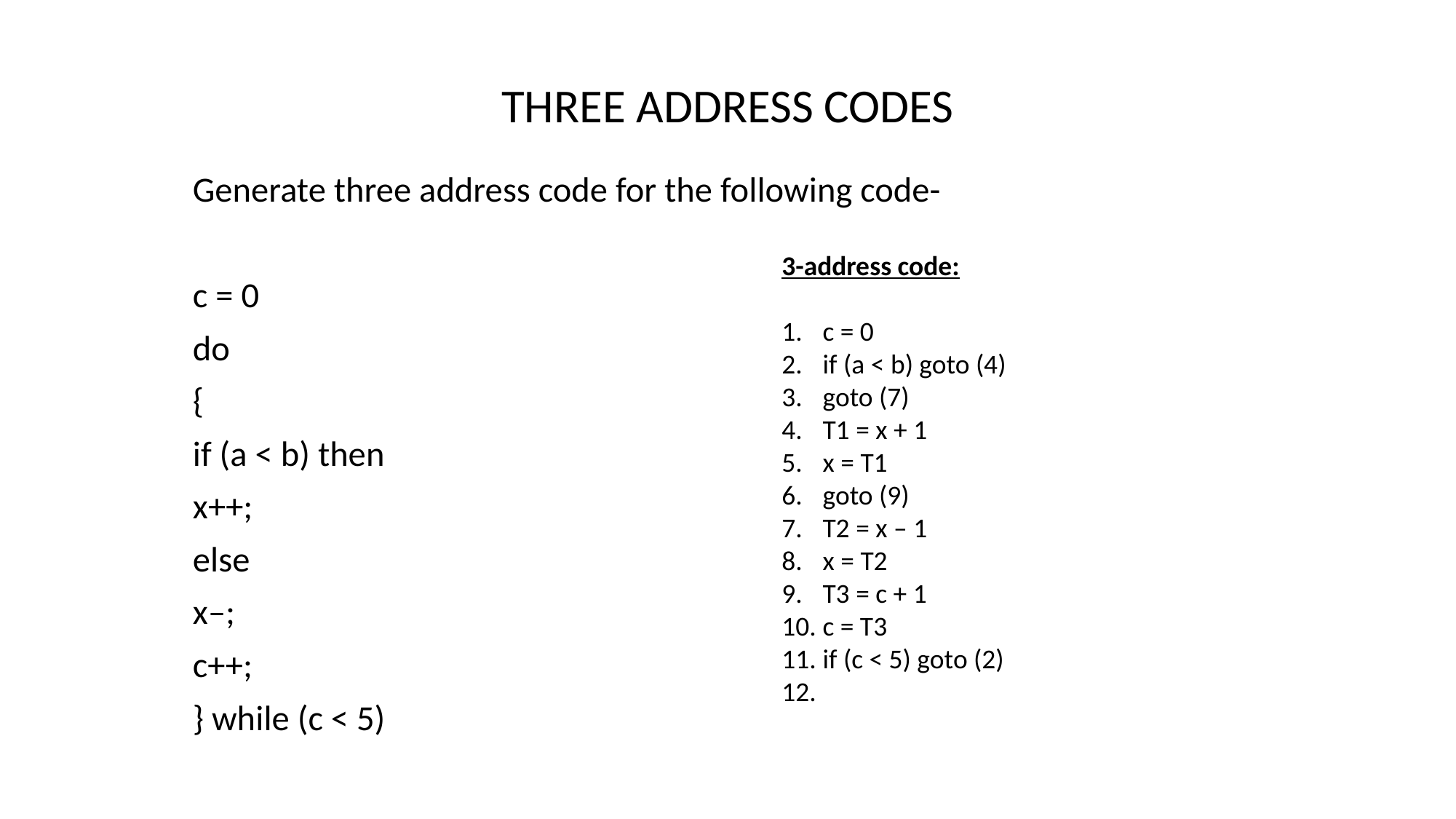

# THREE ADDRESS CODES
Generate three address code for the following code-

c = 0
do
{
if (a < b) then
x++;
else
x–;
c++;
} while (c < 5)

3-address code:

c = 0
if (a < b) goto (4)
goto (7)
T1 = x + 1
x = T1
goto (9)
T2 = x – 1
x = T2
T3 = c + 1
c = T3
if (c < 5) goto (2)